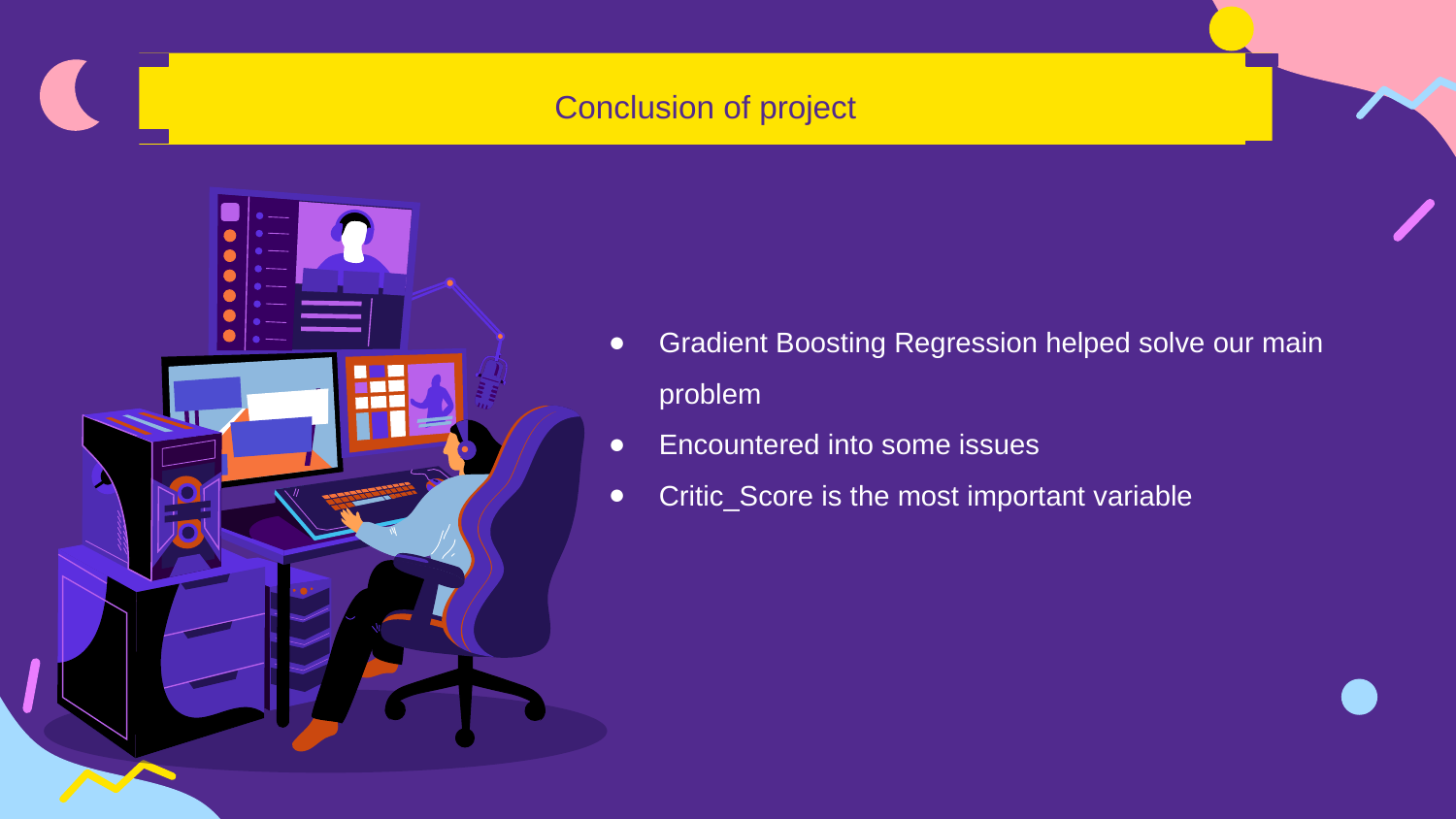

Conclusion of project

Gradient Boosting Regression helped solve our main problem
Encountered into some issues
Critic_Score is the most important variable